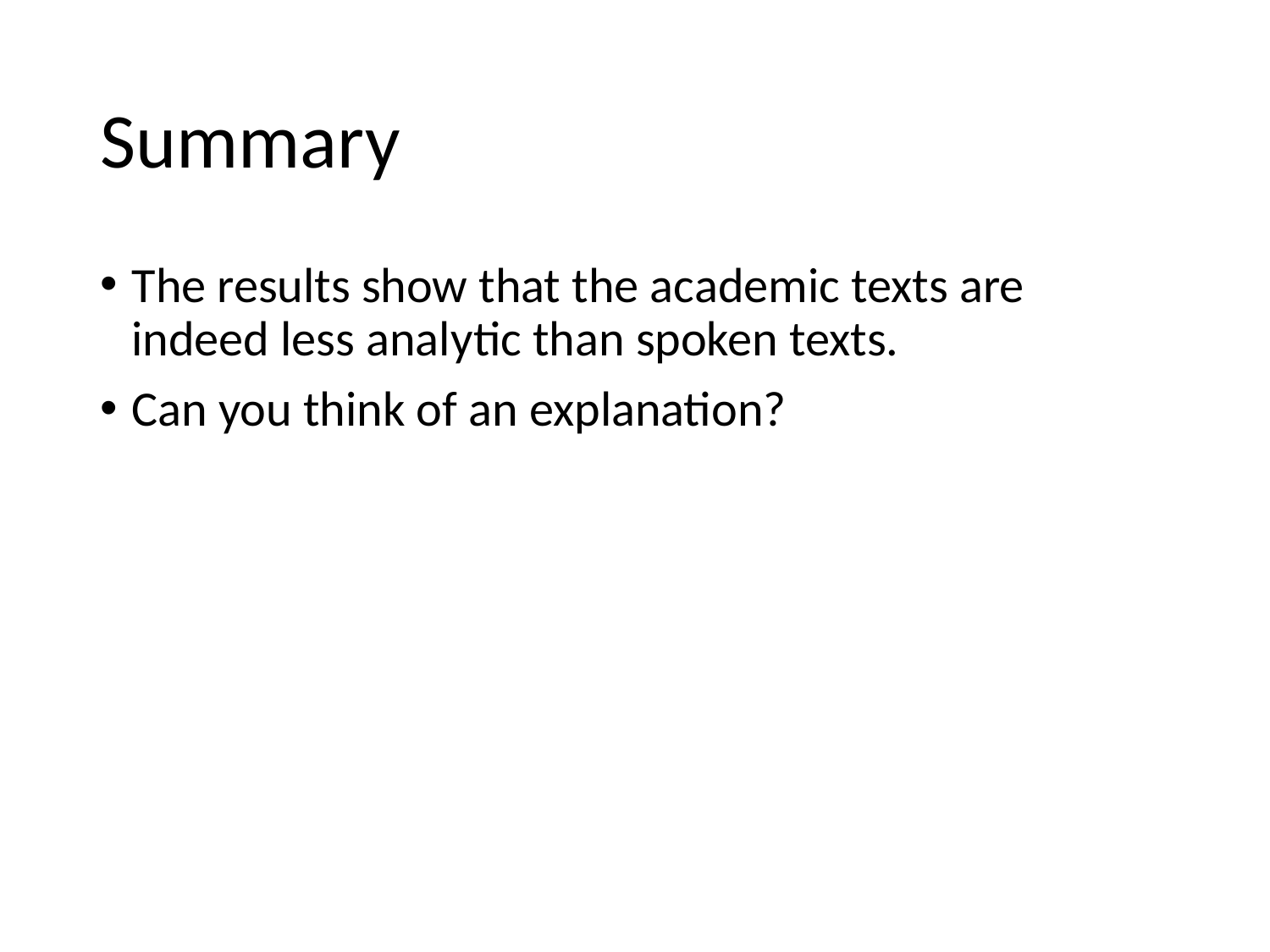

# Summary
The results show that the academic texts are indeed less analytic than spoken texts.
Can you think of an explanation?